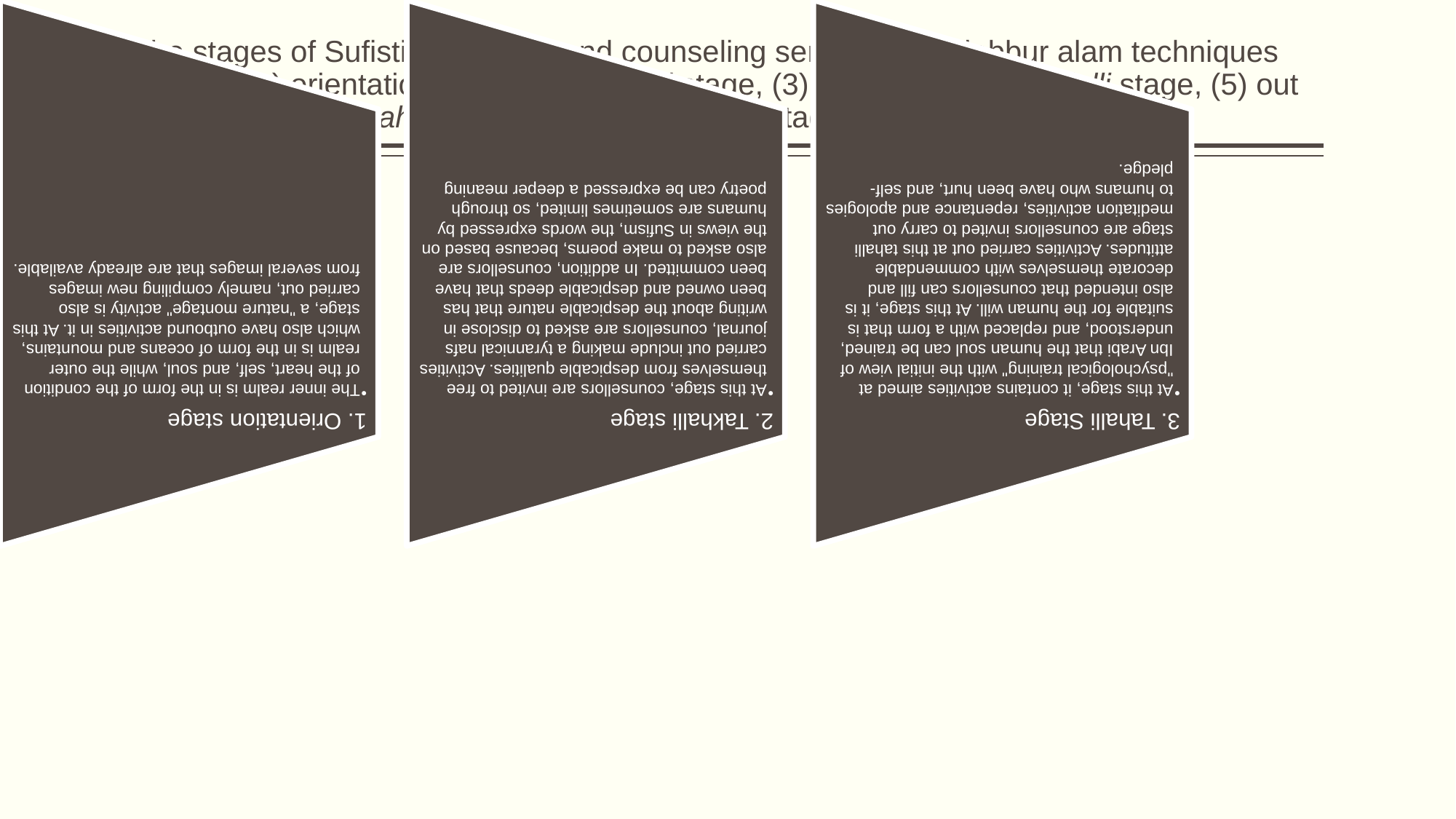

# The stages of Sufistic guidance and counseling services of tadabbur alam techniques include; (1) orientation stage, (2) takhalli stage, (3) tahalli stage, (4) tajalli stage, (5) out bond stage, (6) ibrah giving stage, and (7) final stage (evaluation &conclusion).
1. Orientation stage
The inner realm is in the form of the condition of the heart, self, and soul, while the outer realm is in the form of oceans and mountains, which also have outbound activities in it. At this stage, a "nature montage" activity is also carried out, namely compiling new images from several images that are already available.
2. Takhalli stage
At this stage, counsellors are invited to free themselves from despicable qualities. Activities carried out include making a tyrannical nafs journal, counsellors are asked to disclose in writing about the despicable nature that has been owned and despicable deeds that have been committed. In addition, counsellors are also asked to make poems, because based on the views in Sufism, the words expressed by humans are sometimes limited, so through poetry can be expressed a deeper meaning
3. Tahalli Stage
At this stage, it contains activities aimed at "psychological training" with the initial view of Ibn Arabi that the human soul can be trained, understood, and replaced with a form that is suitable for the human will. At this stage, it is also intended that counsellors can fill and decorate themselves with commendable attitudes. Activities carried out at this tahalli stage are counsellors invited to carry out meditation activities, repentance and apologies to humans who have been hurt, and self-pledge.